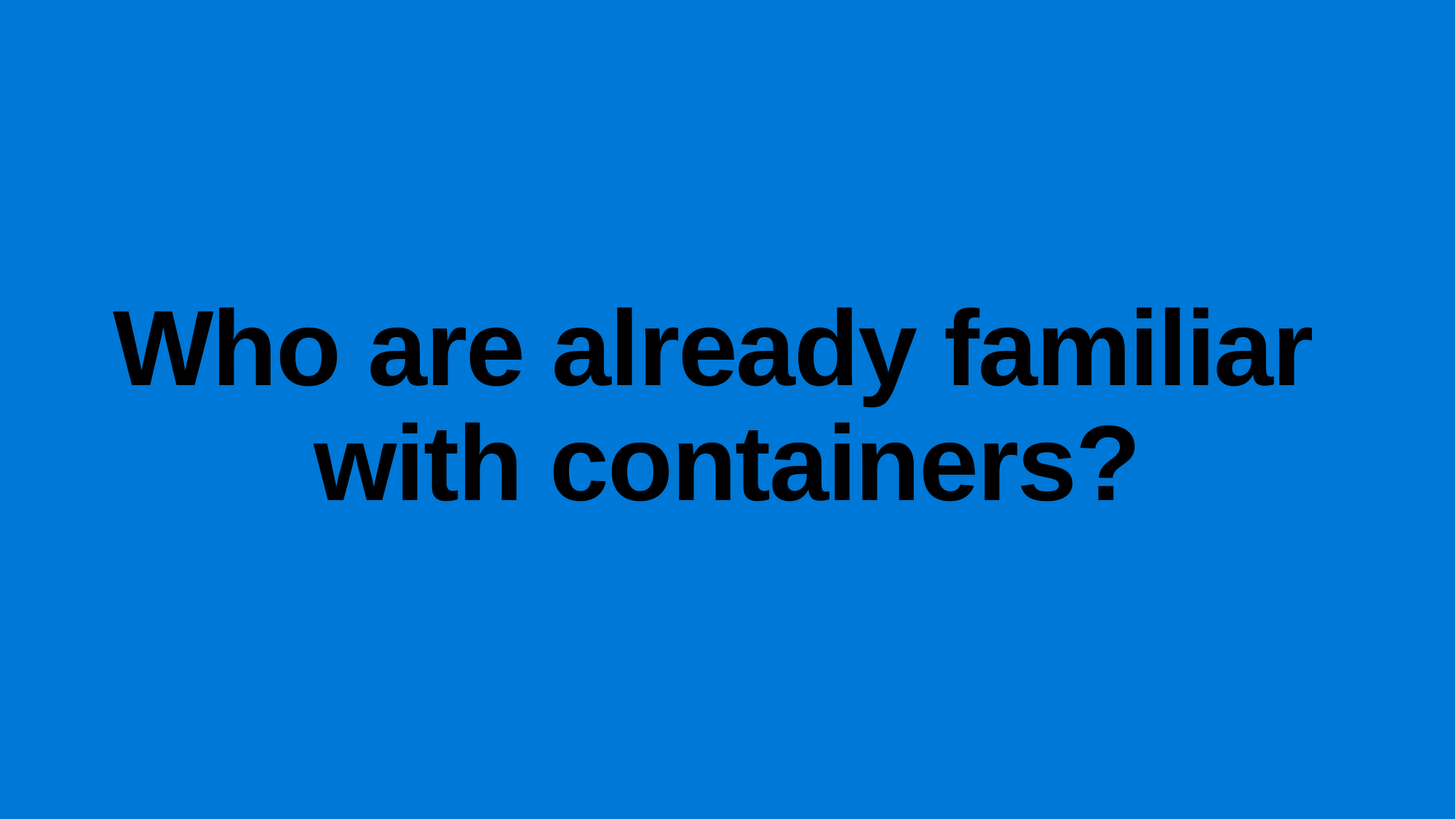

# Who are already familiar with containers?